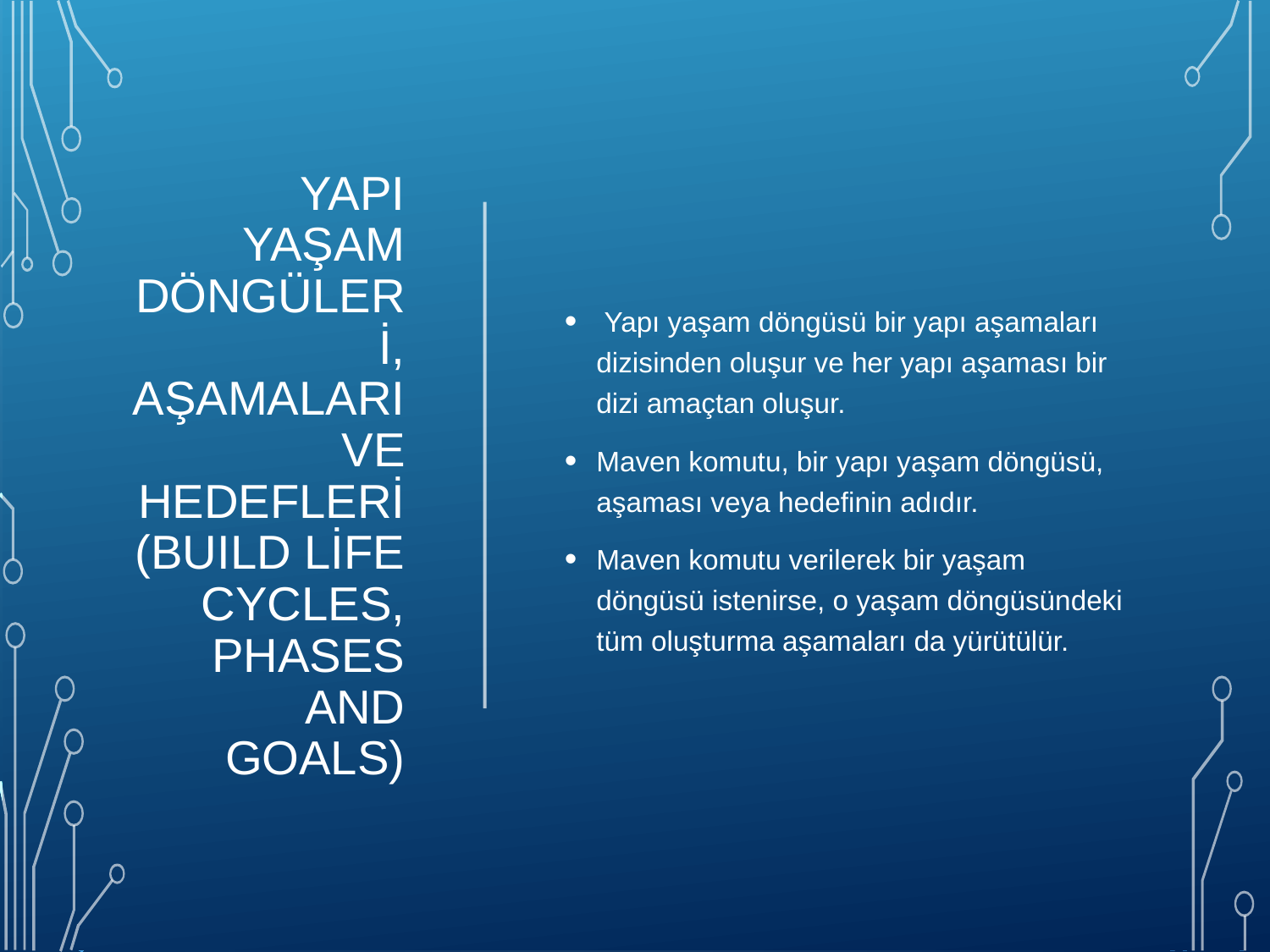

# Yapı Yaşam Döngüleri, Aşamaları ve Hedefleri (Buıld Life Cycles, Phases and Goals)
 Yapı yaşam döngüsü bir yapı aşamaları dizisinden oluşur ve her yapı aşaması bir dizi amaçtan oluşur.
Maven komutu, bir yapı yaşam döngüsü, aşaması veya hedefinin adıdır.
Maven komutu verilerek bir yaşam döngüsü istenirse, o yaşam döngüsündeki tüm oluşturma aşamaları da yürütülür.